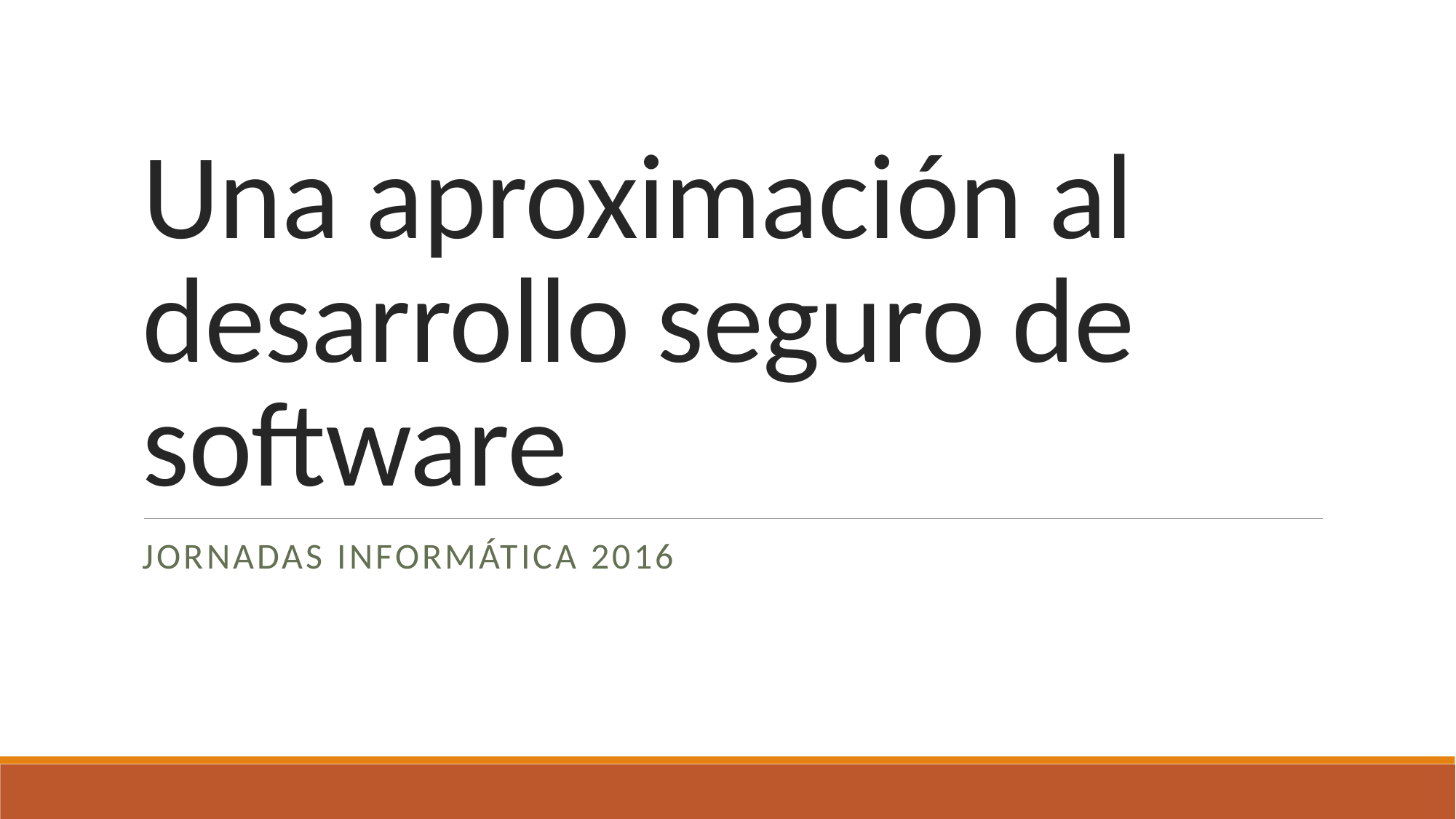

# Una aproximación al desarrollo seguro de software
Jornadas Informática 2016